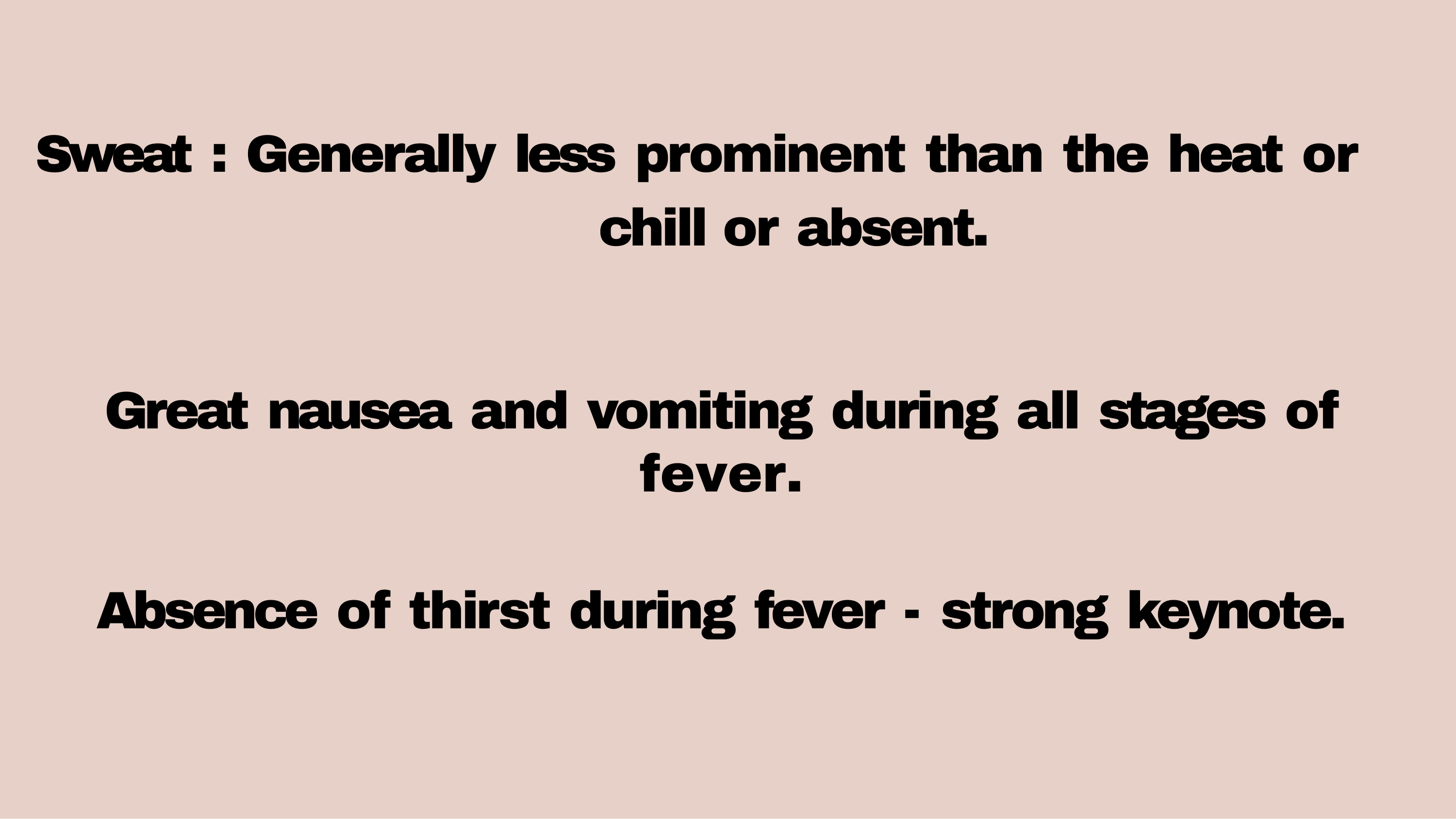

# Sweat : Generally less prominent than the heat or chill or absent.
Great nausea and vomiting during all stages of fever.

Absence of thirst during fever - strong keynote.